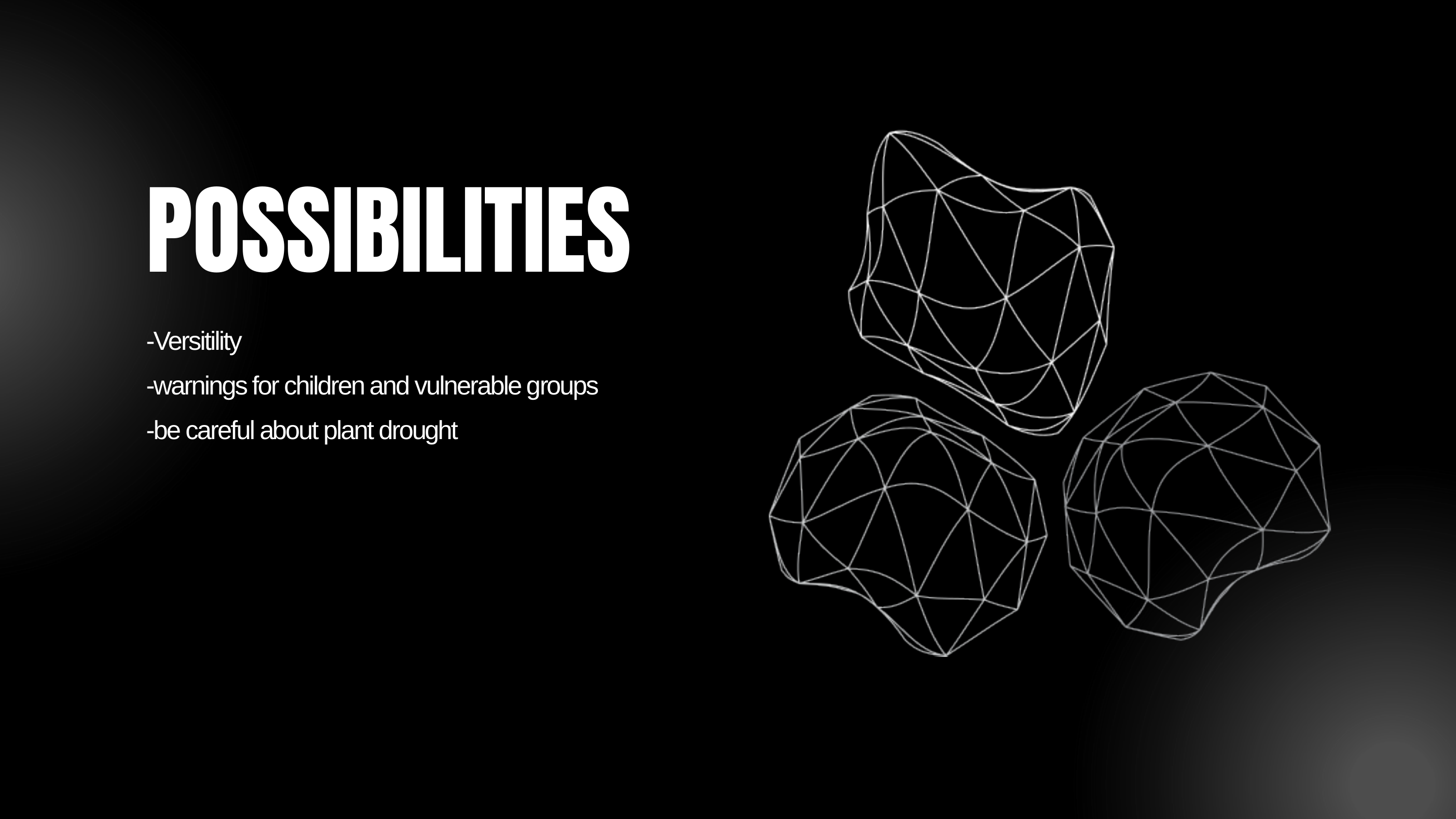

POSSIBILITIES
-Versitility
-warnings for children and vulnerable groups
-be careful about plant drought